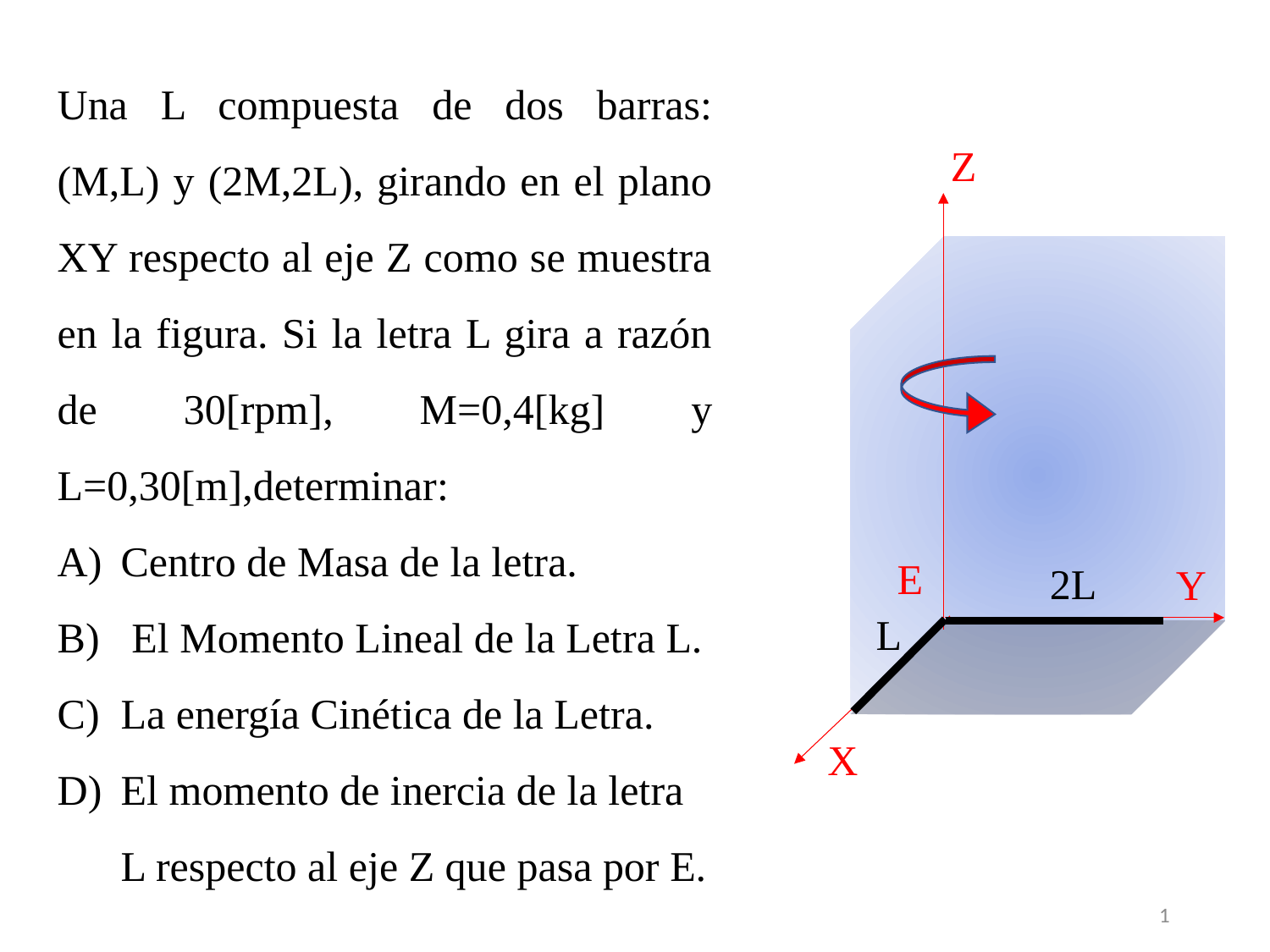

Una L compuesta de dos barras: (M,L) y (2M,2L), girando en el plano XY respecto al eje Z como se muestra en la figura. Si la letra L gira a razón de 30[rpm], M=0,4[kg] y L=0,30[m],determinar:
Centro de Masa de la letra.
 El Momento Lineal de la Letra L.
La energía Cinética de la Letra.
El momento de inercia de la letra L respecto al eje Z que pasa por E.
Z

E
2L
Y
L
X
1